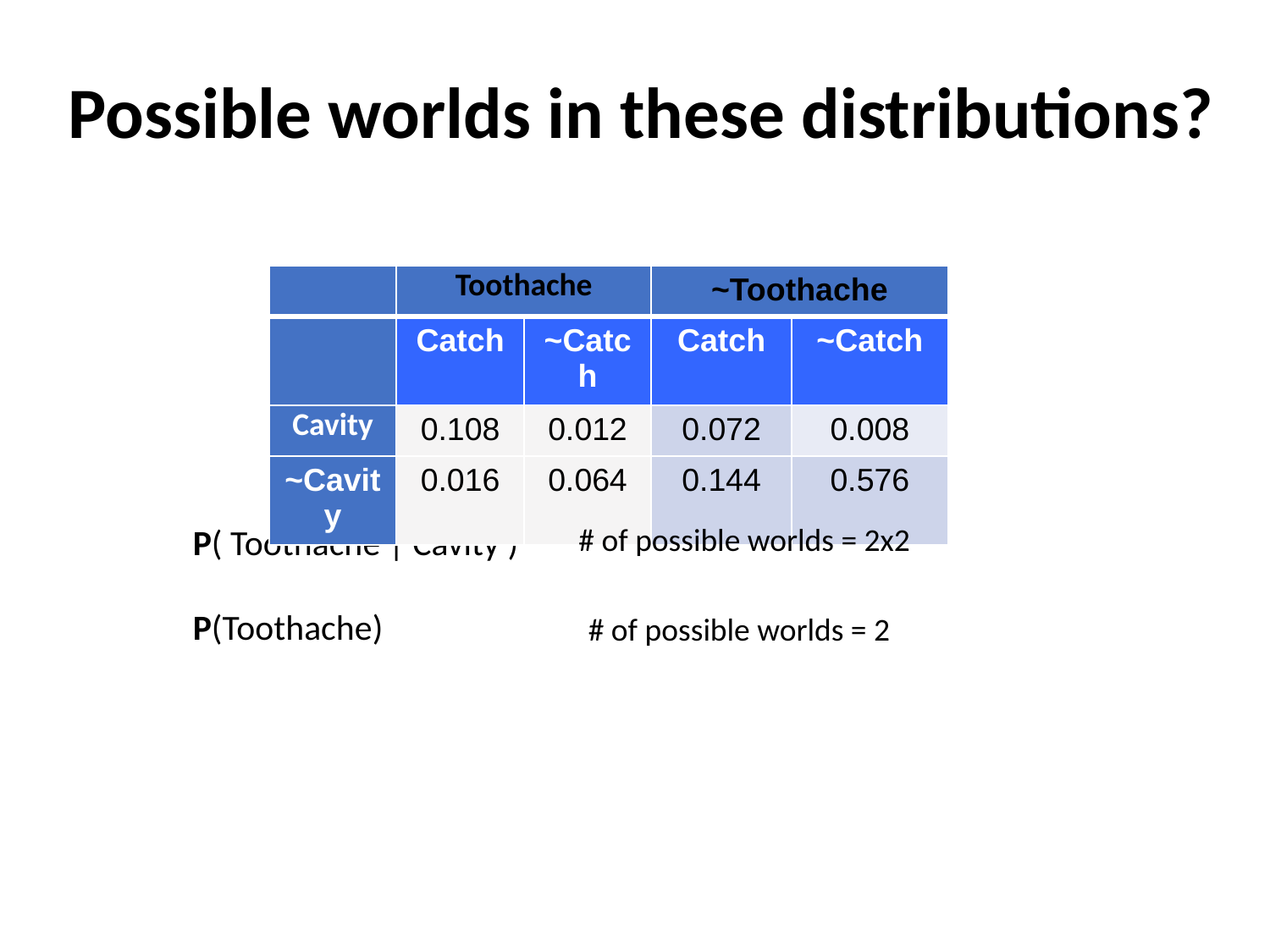

# Possible worlds in these distributions?
|  | Toothache |  | ~Toothache |  |
| --- | --- | --- | --- | --- |
|  | Catch | ~Catch | Catch | ~Catch |
| Cavity | 0.108 | 0.012 | 0.072 | 0.008 |
| ~Cavity | 0.016 | 0.064 | 0.144 | 0.576 |
P( Toothache | Cavity )

P(Toothache)
# of possible worlds = 2x2
# of possible worlds = 2